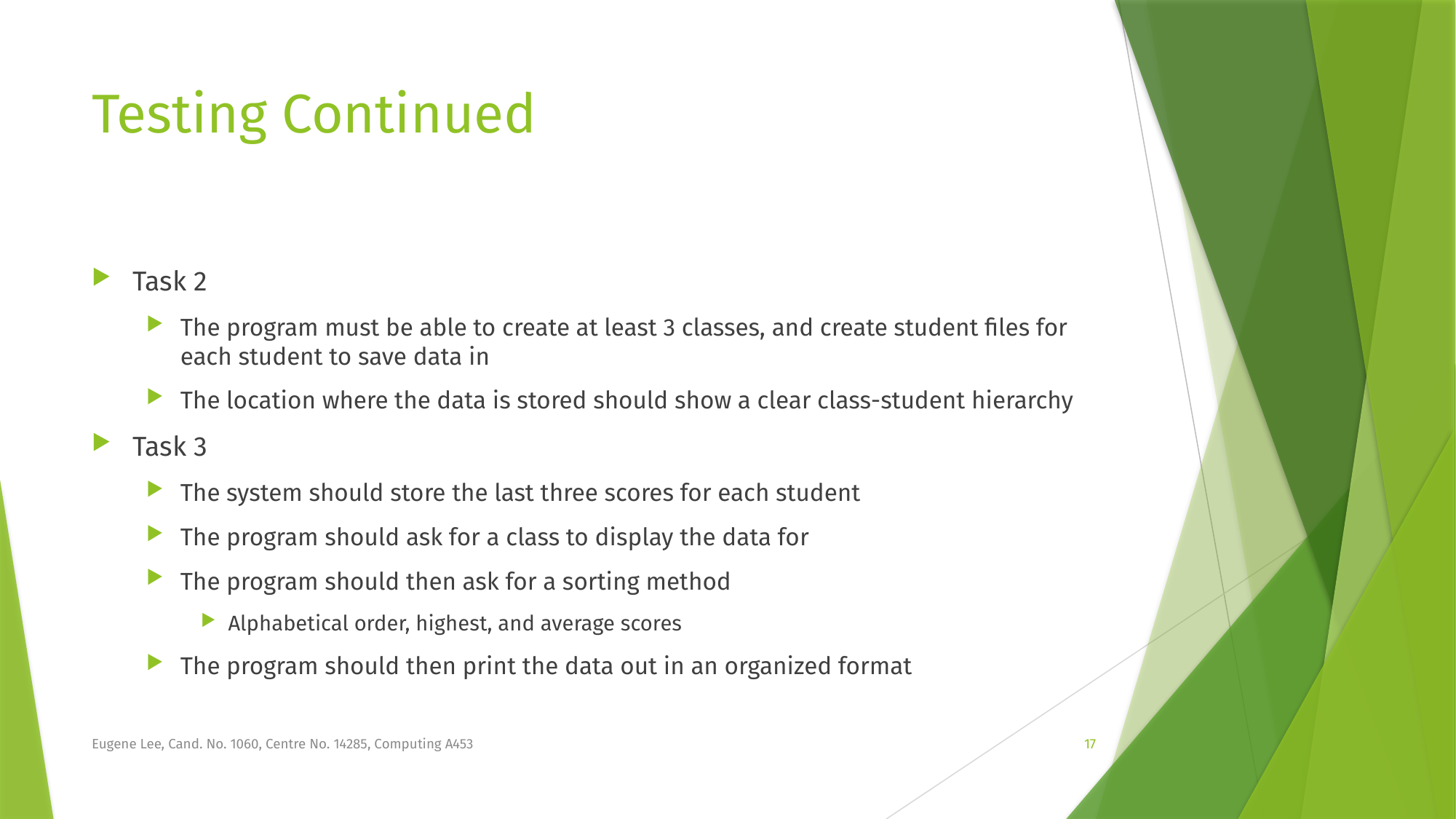

# Testing Continued
Task 2
The program must be able to create at least 3 classes, and create student files for each student to save data in
The location where the data is stored should show a clear class-student hierarchy
Task 3
The system should store the last three scores for each student
The program should ask for a class to display the data for
The program should then ask for a sorting method
Alphabetical order, highest, and average scores
The program should then print the data out in an organized format
Eugene Lee, Cand. No. 1060, Centre No. 14285, Computing A453
17